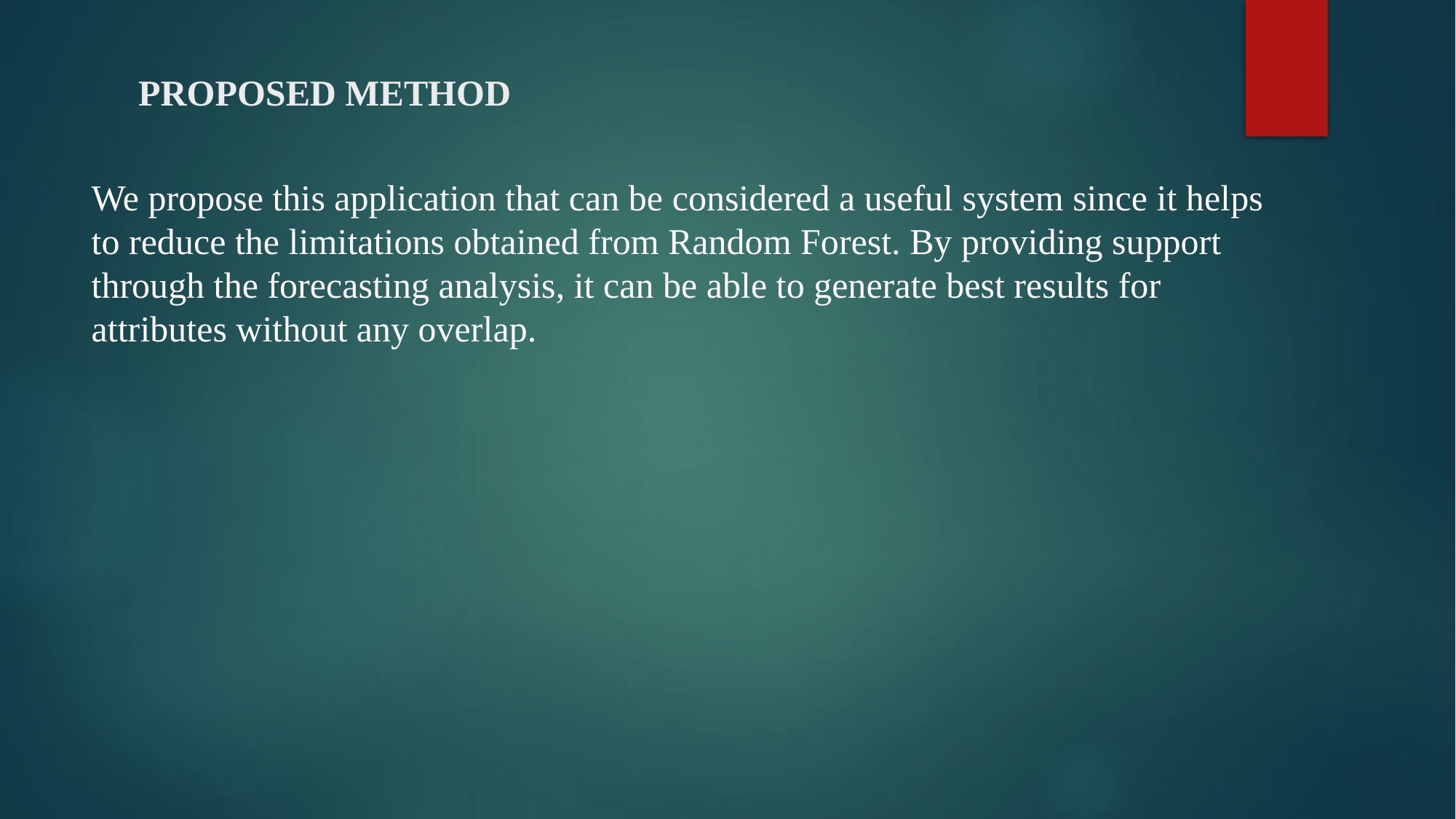

# PROPOSED METHOD
We propose this application that can be considered a useful system since it helps to reduce the limitations obtained from Random Forest. By providing support through the forecasting analysis, it can be able to generate best results for attributes without any overlap.